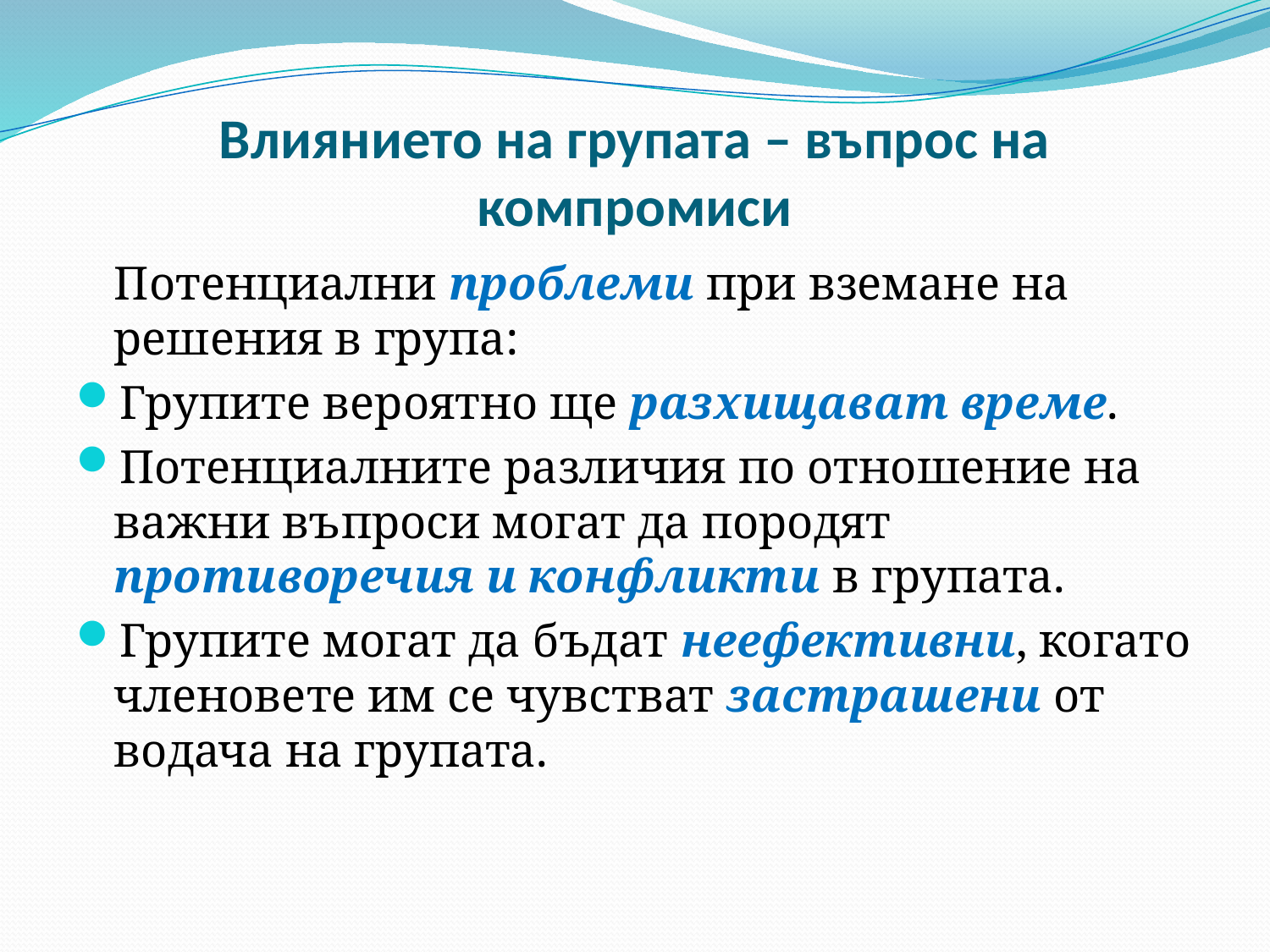

# Влиянието на групата – въпрос на компромиси
	Потенциални проблеми при вземане на решения в група:
Групите вероятно ще разхищават време.
Потенциалните различия по отношение на важни въпроси могат да породят противоречия и конфликти в групата.
Групите могат да бъдат неефективни, когато членовете им се чувстват застрашени от водача на групата.